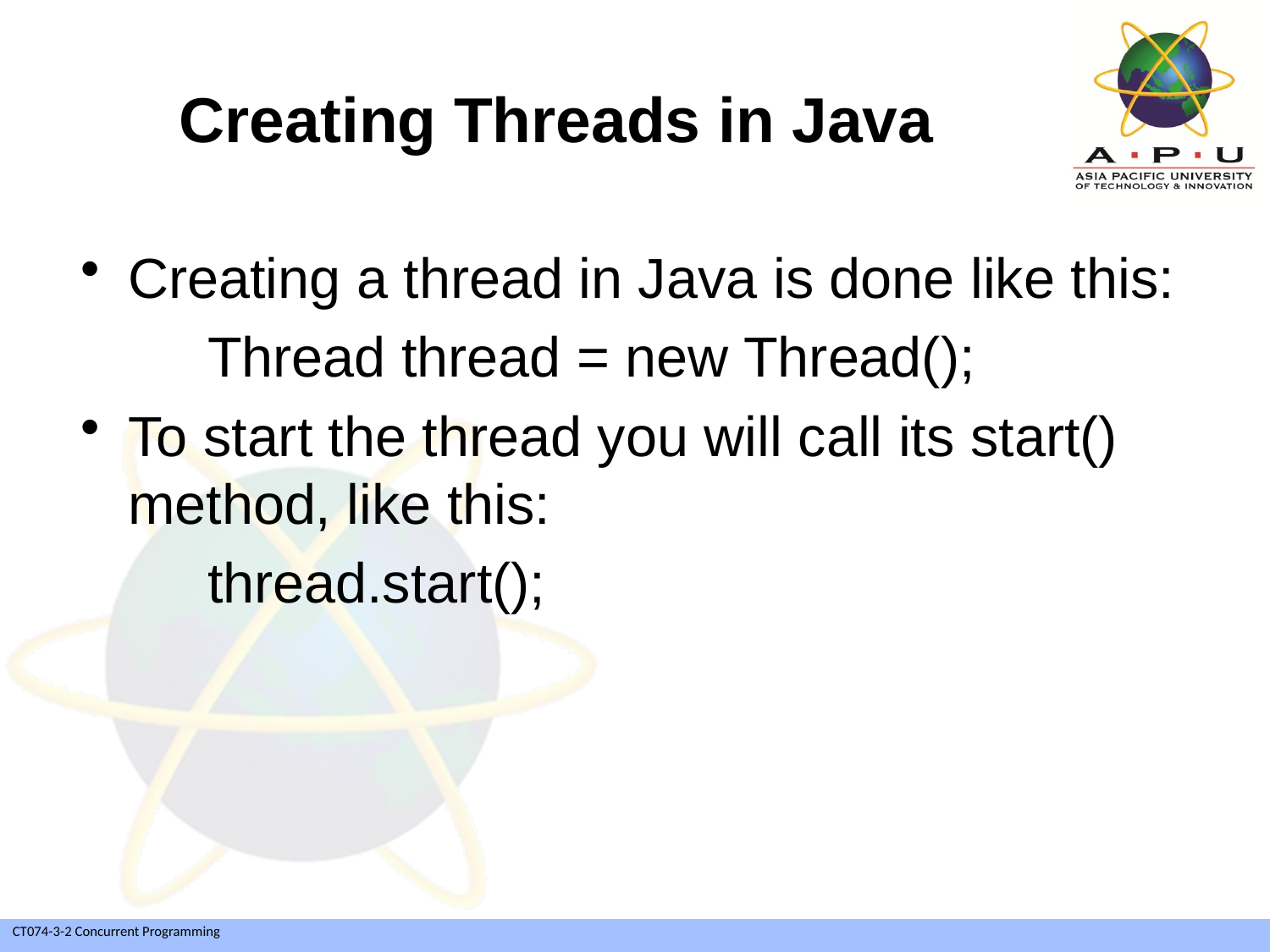

# Creating Threads in Java
Creating a thread in Java is done like this:
	Thread thread = new Thread();
To start the thread you will call its start() method, like this:
	thread.start();